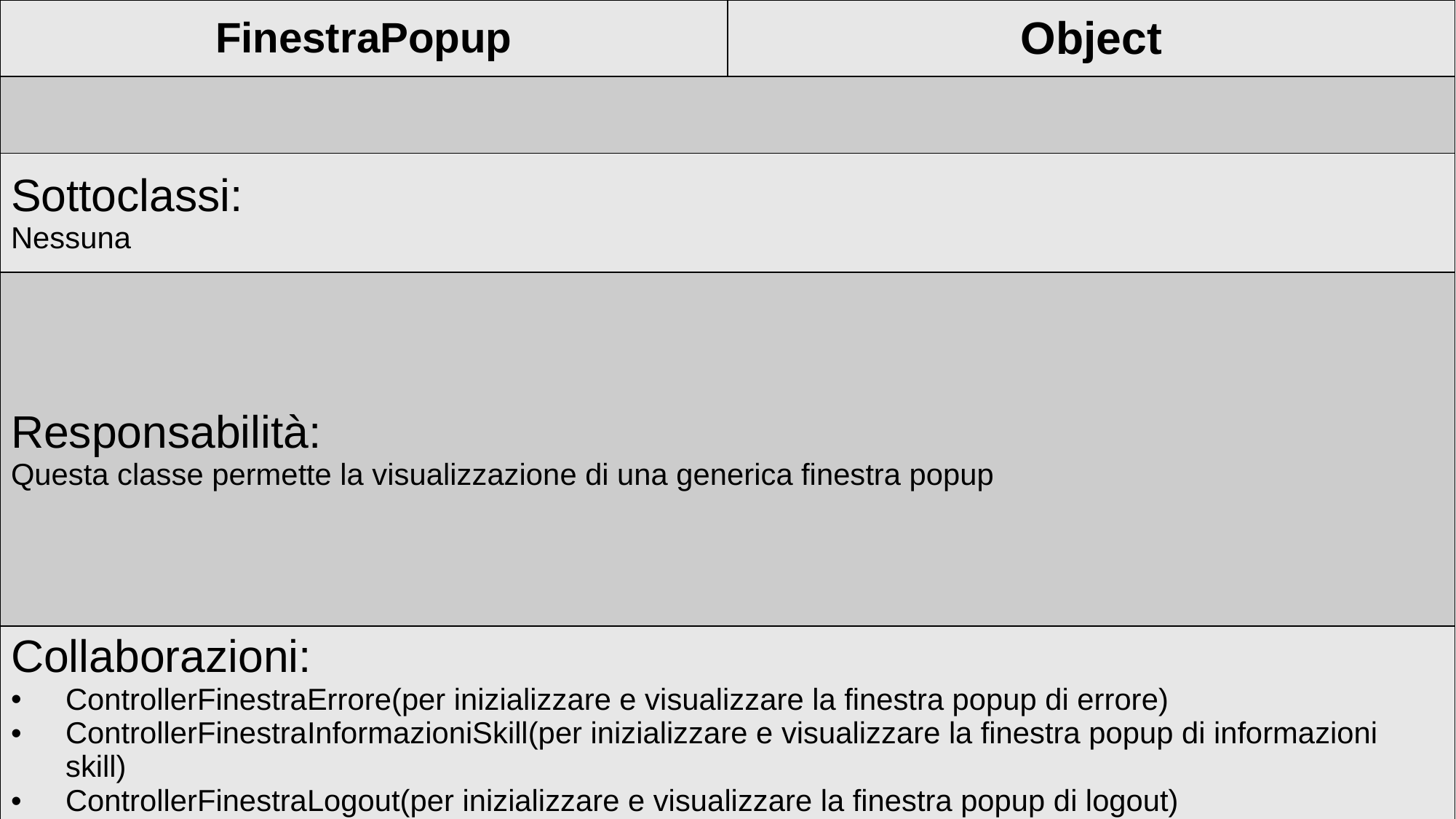

| FinestraPopup | Object |
| --- | --- |
|  |  |
| Sottoclassi: Nessuna |  |
| Responsabilità: Questa classe permette la visualizzazione di una generica finestra popup |  |
| Collaborazioni: ControllerFinestraErrore(per inizializzare e visualizzare la finestra popup di errore) ControllerFinestraInformazioniSkill(per inizializzare e visualizzare la finestra popup di informazioni skill) ControllerFinestraLogout(per inizializzare e visualizzare la finestra popup di logout) ControllerFinestraEliminazioneImpiegatoProgetto(per inizializzare e visualizzare la finestra popup per l’eliminazione di un impiegato da un progetto) ControllerFinestraEliminazioneImpiegatoRiunione(per inizializzare e visualizzare la finestra popup per l’eliminazione di un impiegato da una riunione) ControllerFinestraConferma(per inizializzare e visualizzare la finestra popup di conferma) ControllerFinestraAggiungiImpiegatoAlProgetto(per inizializzare e visualizzare la finestra popup di aggiunta di un nuovo impiegato ad un progetto) |  |